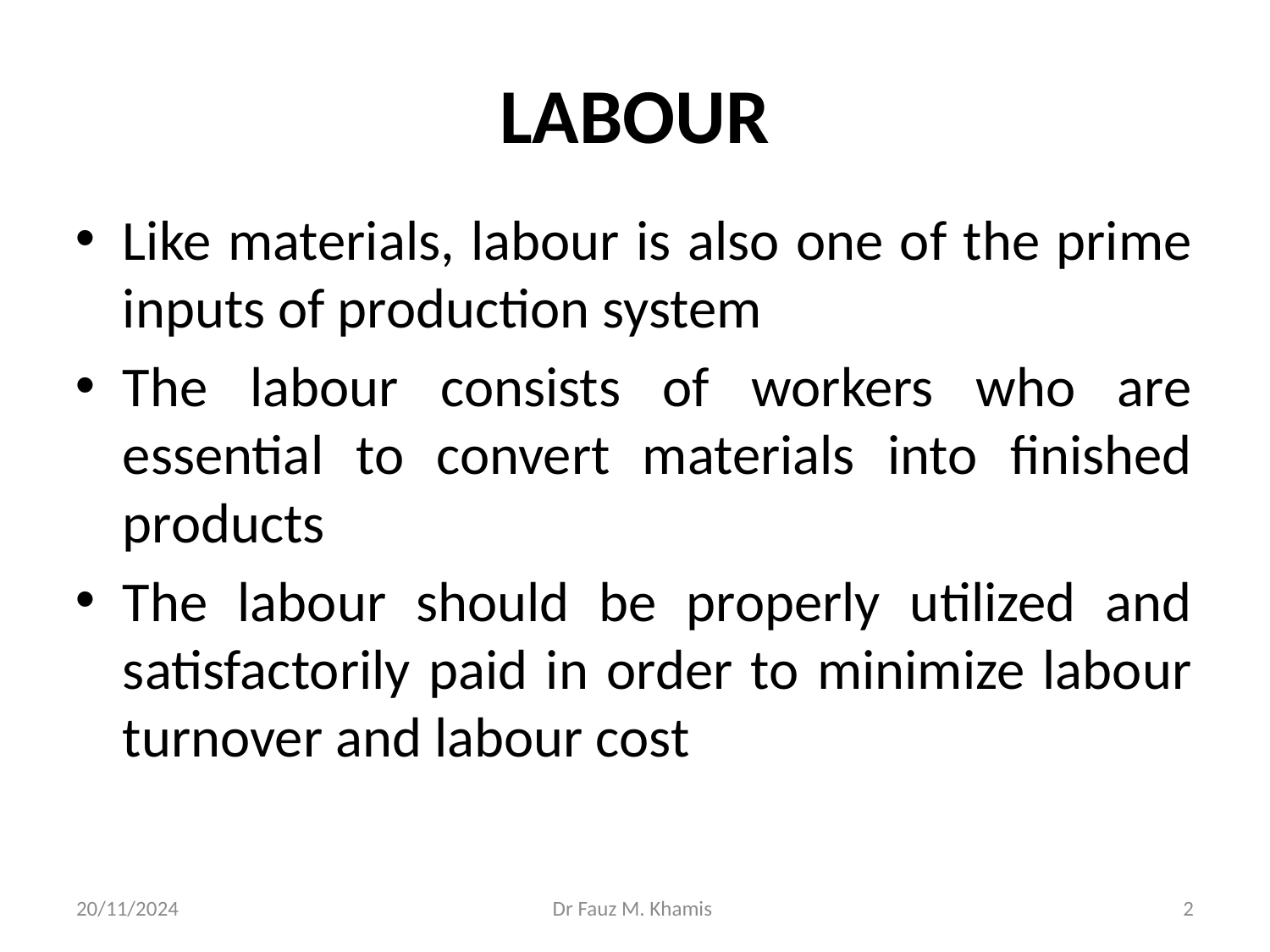

# LABOUR
Like materials, labour is also one of the prime inputs of production system
The labour consists of workers who are essential to convert materials into finished products
The labour should be properly utilized and satisfactorily paid in order to minimize labour turnover and labour cost
20/11/2024
Dr Fauz M. Khamis
2